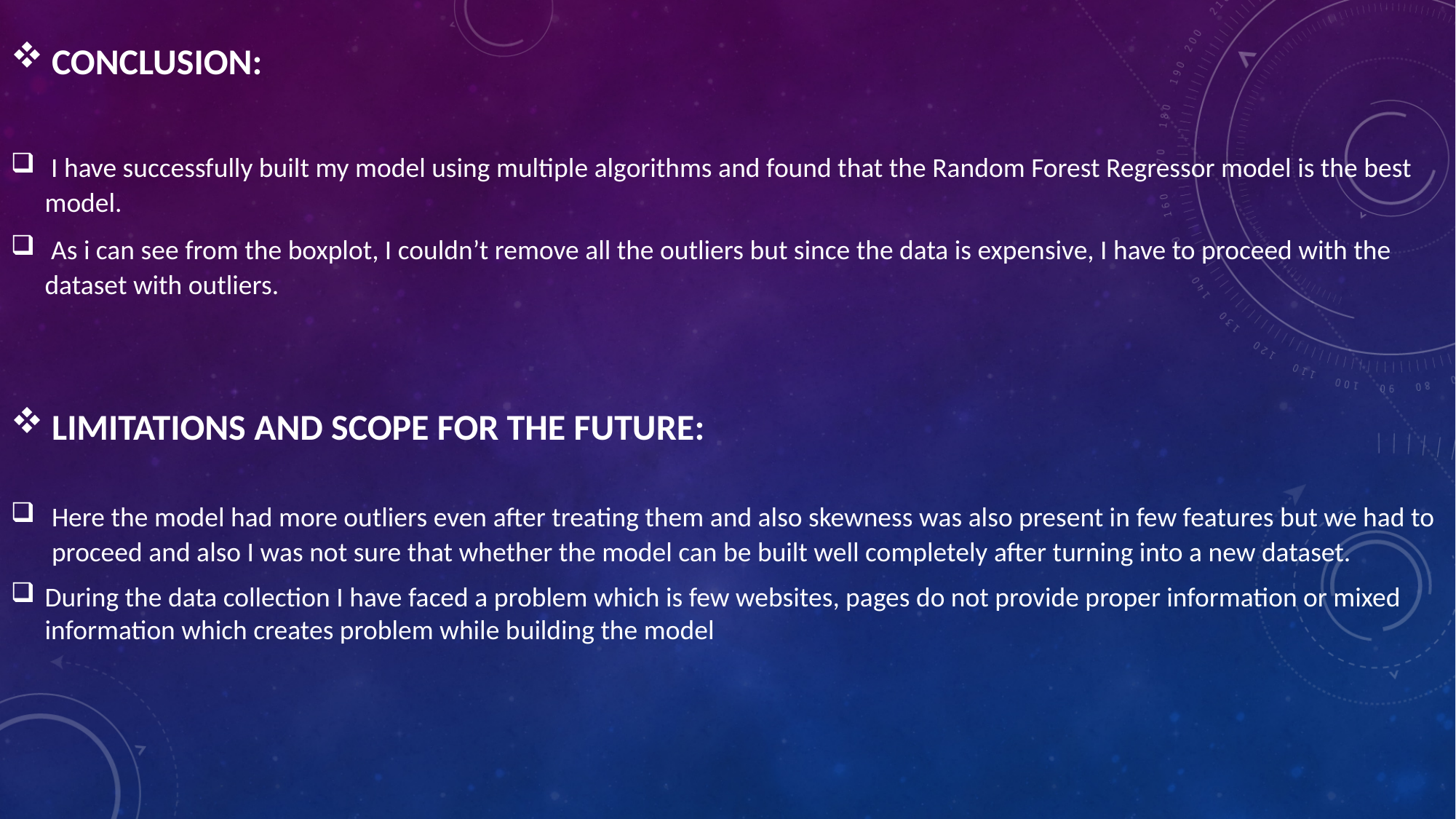

CONCLUSION:
 I have successfully built my model using multiple algorithms and found that the Random Forest Regressor model is the best model.
 As i can see from the boxplot, I couldn’t remove all the outliers but since the data is expensive, I have to proceed with the dataset with outliers.
LIMITATIONS AND SCOPE FOR THE FUTURE:
Here the model had more outliers even after treating them and also skewness was also present in few features but we had to proceed and also I was not sure that whether the model can be built well completely after turning into a new dataset.
During the data collection I have faced a problem which is few websites, pages do not provide proper information or mixed information which creates problem while building the model